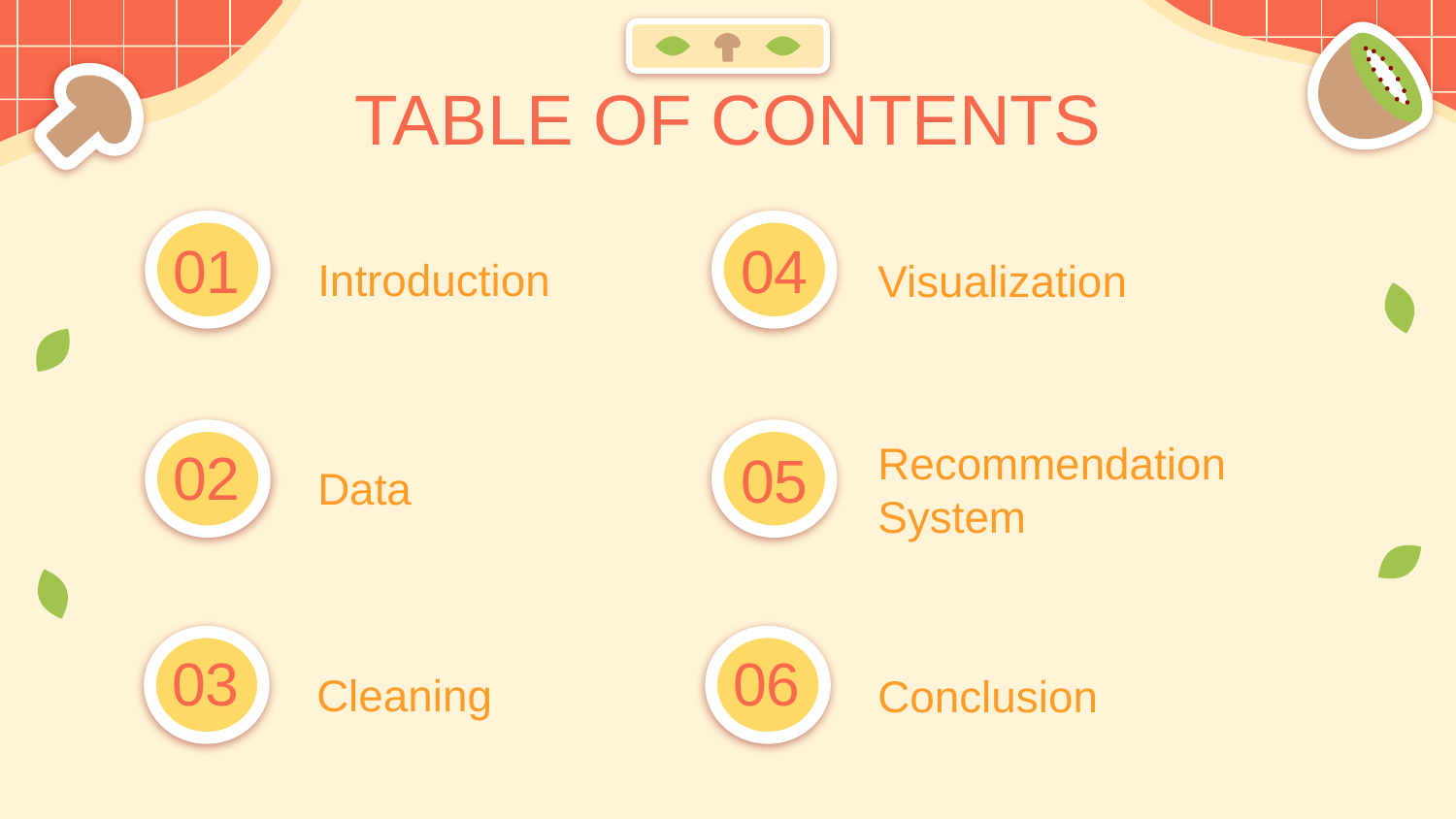

TABLE OF CONTENTS
01

# Introduction
Visualization
04
02

Data
Recommendation System
05
03
06

Cleaning
Conclusion